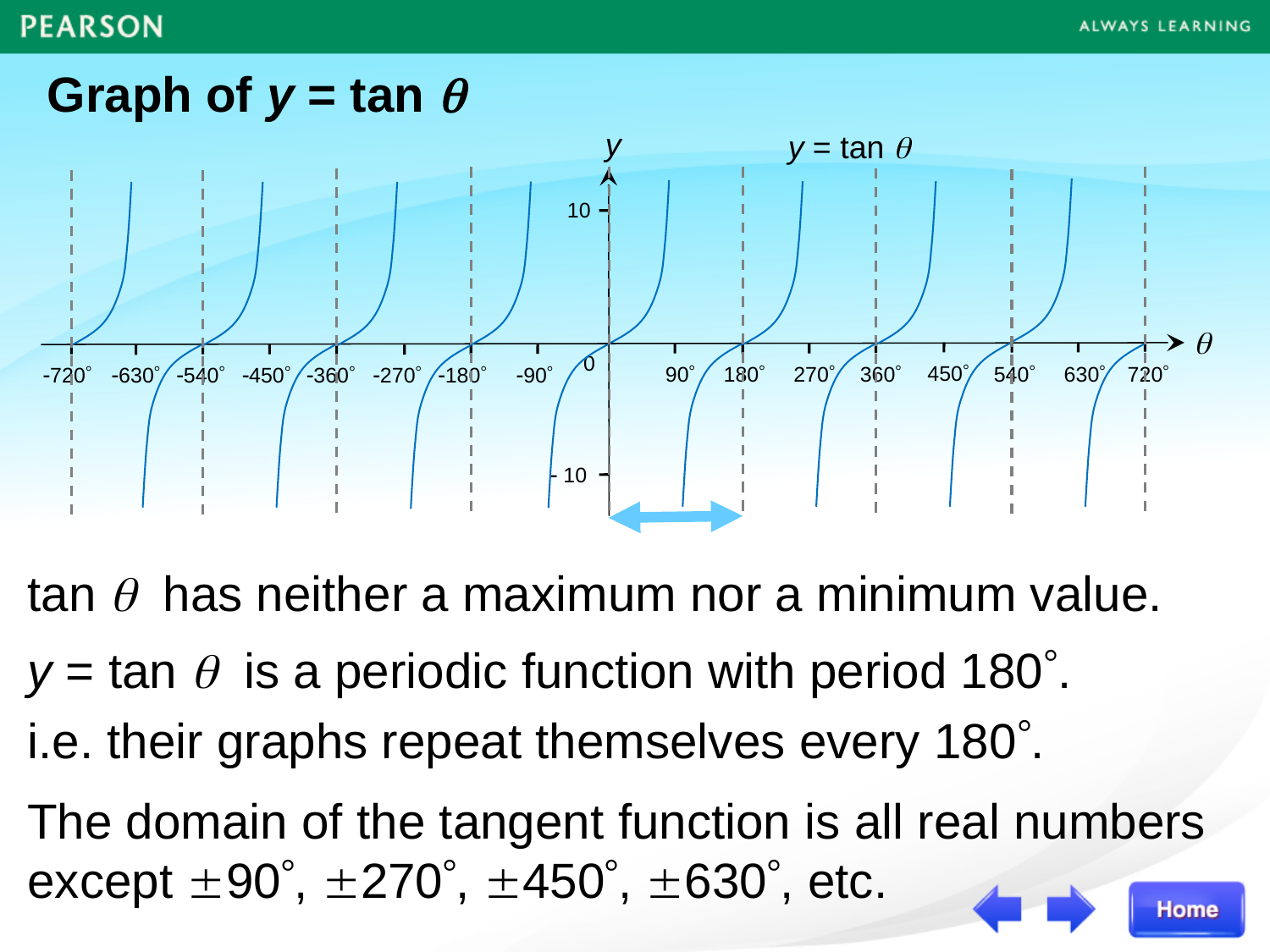

Graph of y = tan θ
y

10

θ

0

450°
360°
90°
270°
630°
180°
540°
720°
−720°
−630°
−540°
−450°
−360°
−270°
−180°
−90°
− 10

y = tan θ

tan θ  has neither a maximum nor a minimum value.
y = tan θ  is a periodic function with period 180°.
i.e. their graphs repeat themselves every 180°.
The domain of the tangent function is all real numbers except ±90°, ±270°, ±450°, ±630°, etc.